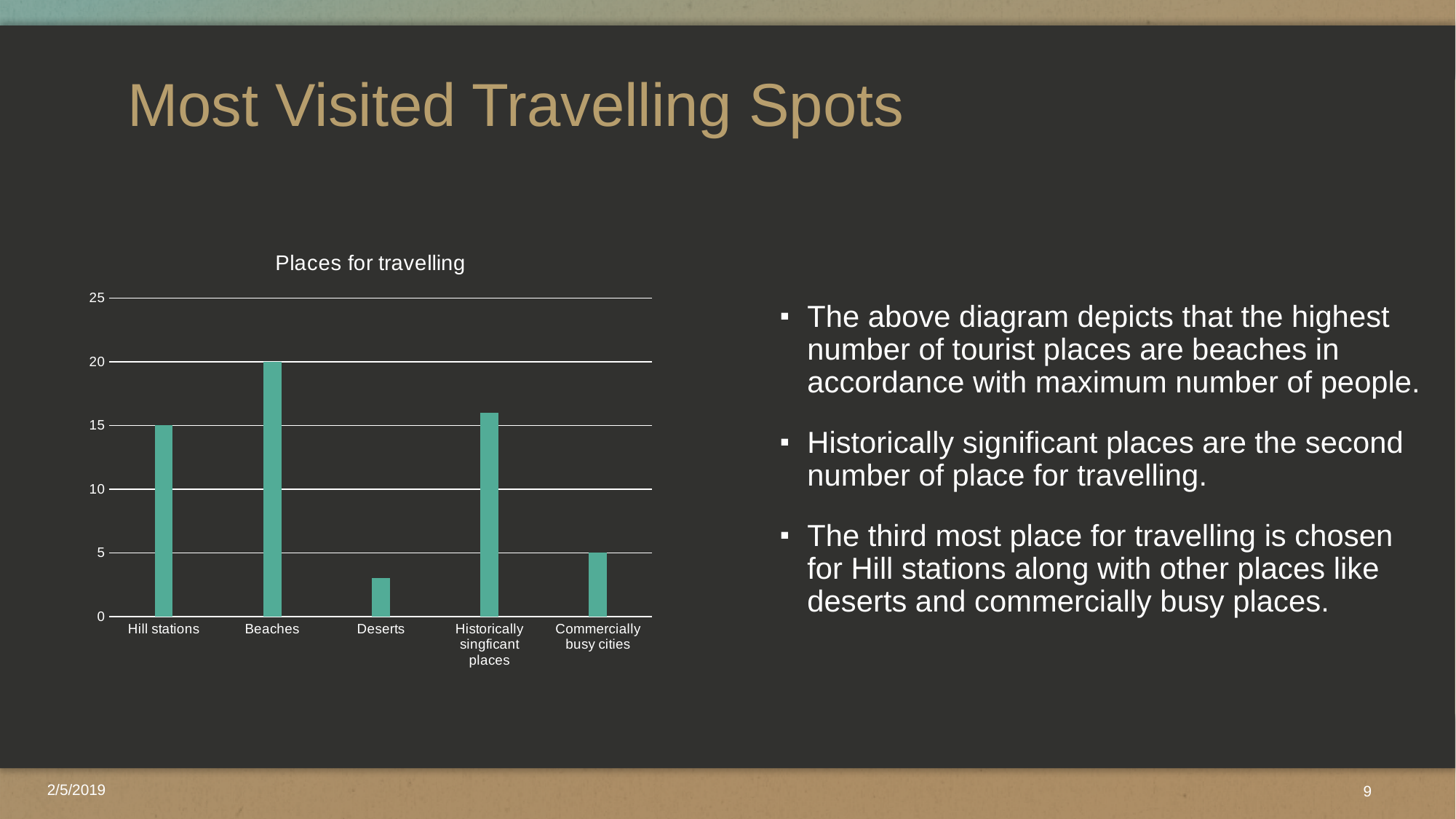

# Most Visited Travelling Spots

### Chart: Places for travelling

| Category | Series 1 | Column1 | Column2 |
|---|---|---|---|
| Hill stations | 15.0 | None | None |
| Beaches | 20.0 | None | None |
| Deserts | 3.0 | None | None |
| Historically singficant places | 16.0 | None | None |
| Commercially busy cities | 5.0 | None | None |
The above diagram depicts that the highest number of tourist places are beaches in accordance with maximum number of people.
Historically significant places are the second number of place for travelling.
The third most place for travelling is chosen for Hill stations along with other places like deserts and commercially busy places.

2/5/2019
9